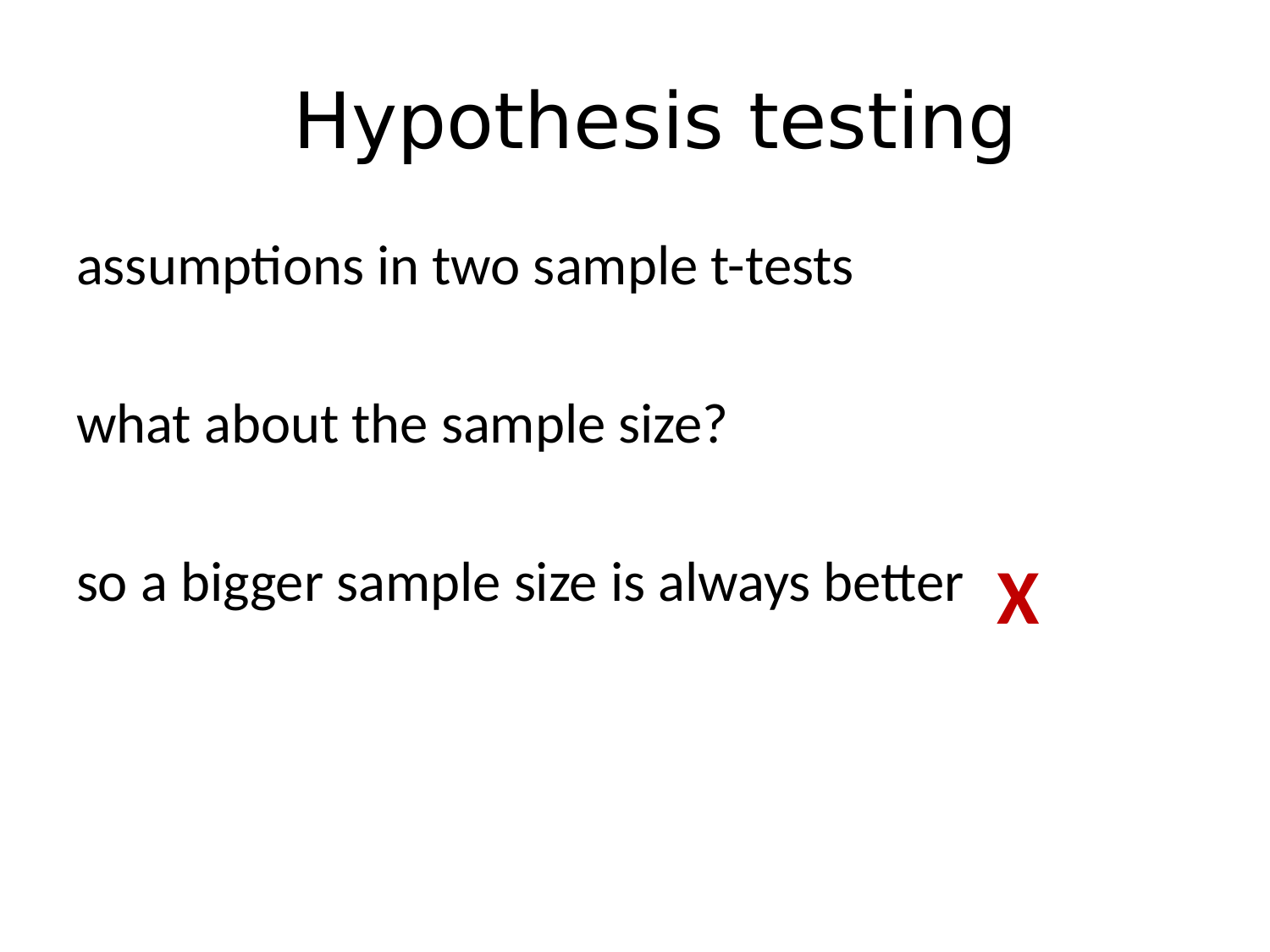

# Hypothesis testing
assumptions in two sample t-tests

what about the sample size?

so a bigger sample size is always better

X